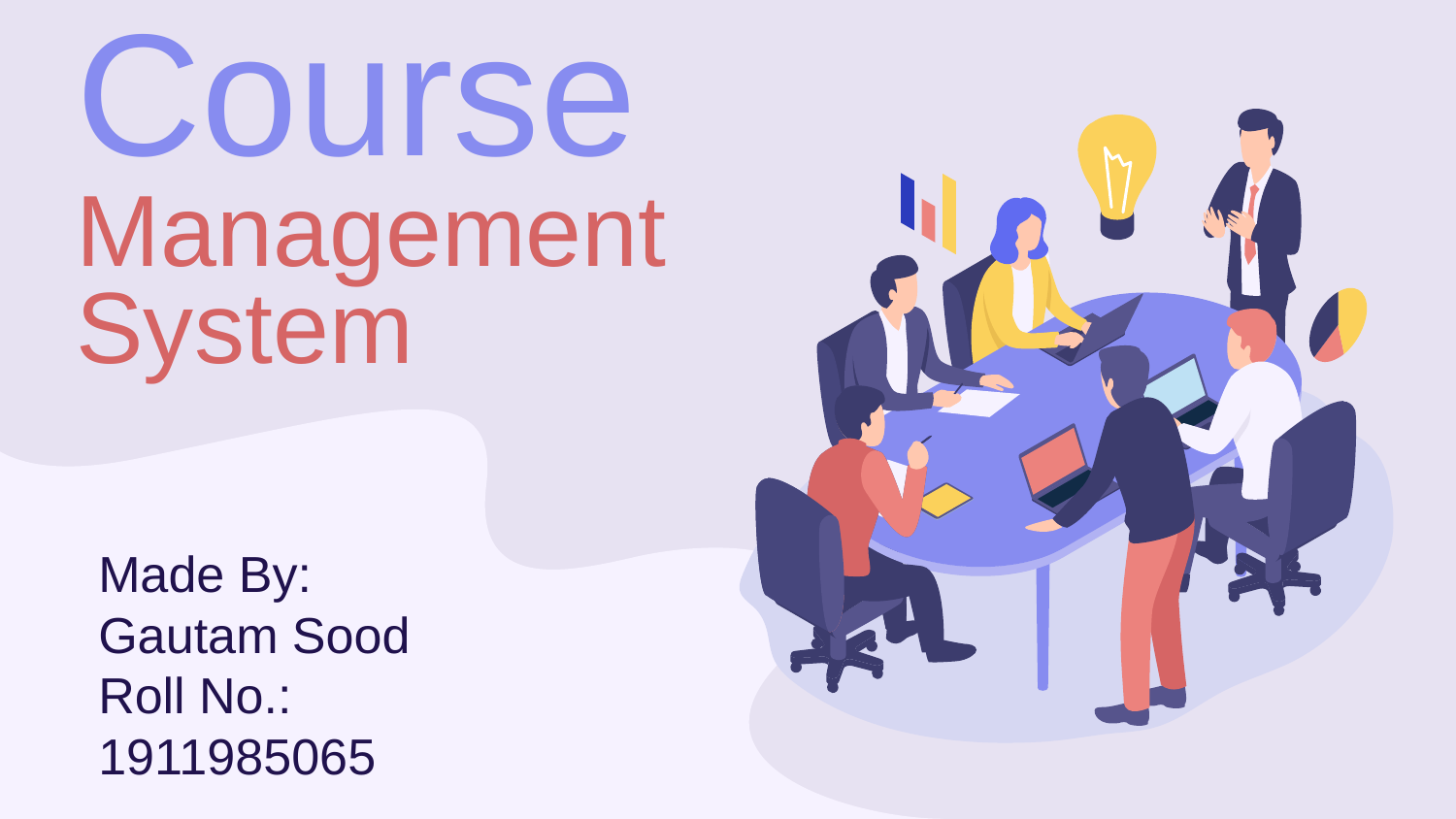

# Course
Management System
Made By:
Gautam Sood
Roll No.:
1911985065